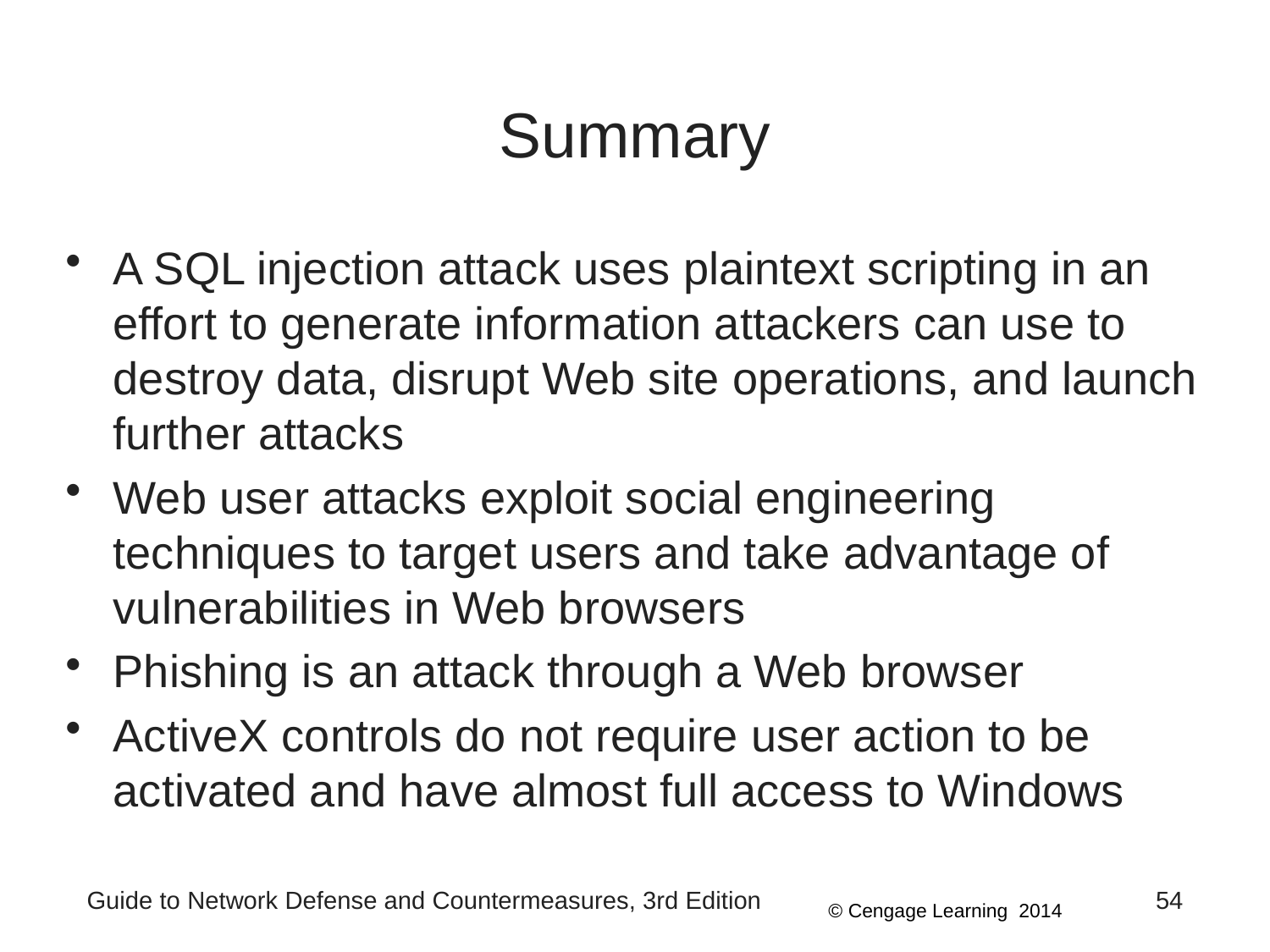

# Summary
A SQL injection attack uses plaintext scripting in an effort to generate information attackers can use to destroy data, disrupt Web site operations, and launch further attacks
Web user attacks exploit social engineering techniques to target users and take advantage of vulnerabilities in Web browsers
Phishing is an attack through a Web browser
ActiveX controls do not require user action to be activated and have almost full access to Windows
Guide to Network Defense and Countermeasures, 3rd Edition
54